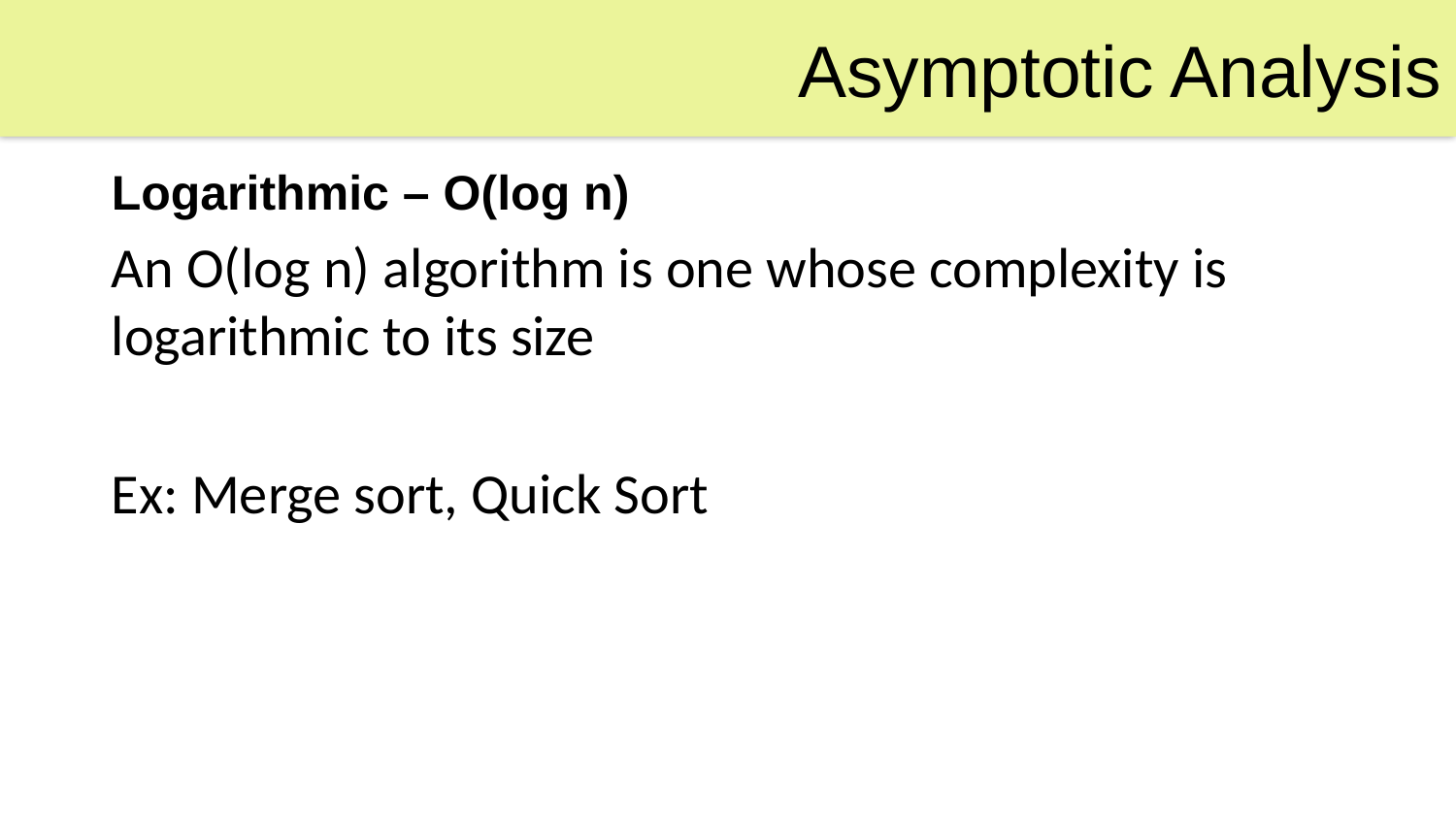

Asymptotic Analysis
Logarithmic – O(log n)
An O(log n) algorithm is one whose complexity is logarithmic to its size

Ex: Merge sort, Quick Sort